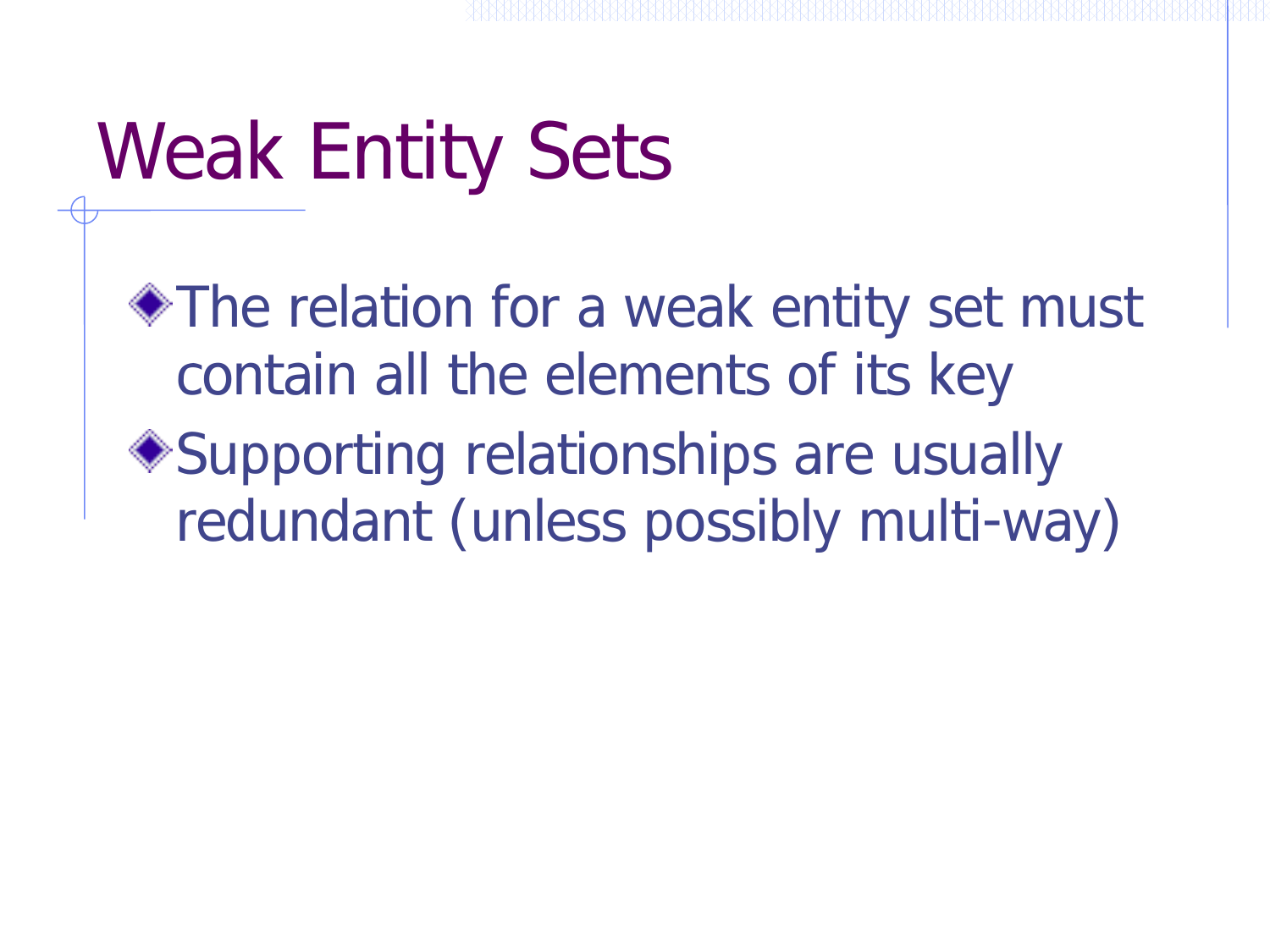

# Weak Entity Sets
The relation for a weak entity set must contain all the elements of its key
Supporting relationships are usually redundant (unless possibly multi-way)